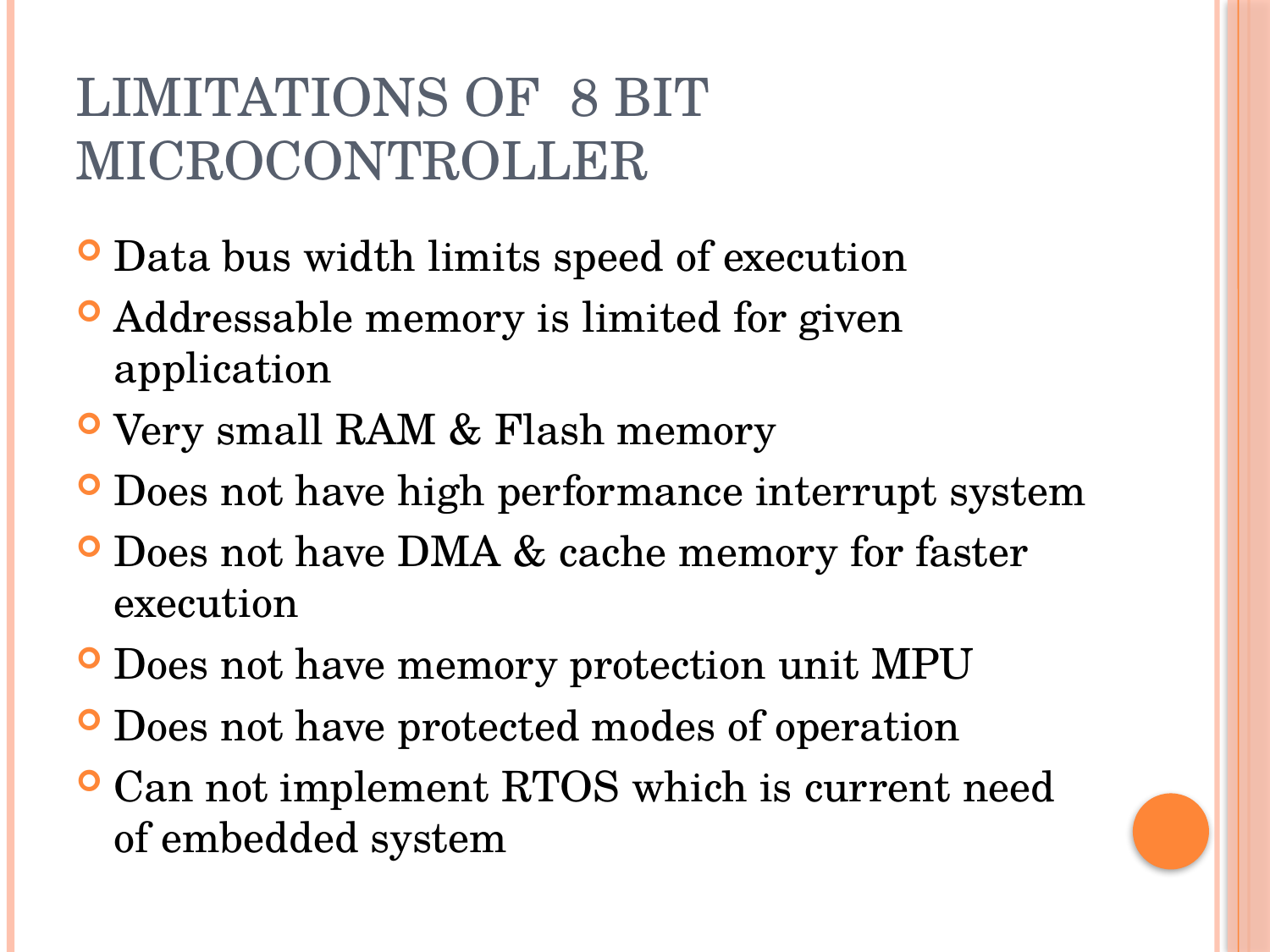

# Limitations Of  8 bit Microcontroller
Data bus width limits speed of execution
Addressable memory is limited for given application
Very small RAM & Flash memory
Does not have high performance interrupt system
Does not have DMA & cache memory for faster execution
Does not have memory protection unit MPU
Does not have protected modes of operation
Can not implement RTOS which is current need of embedded system